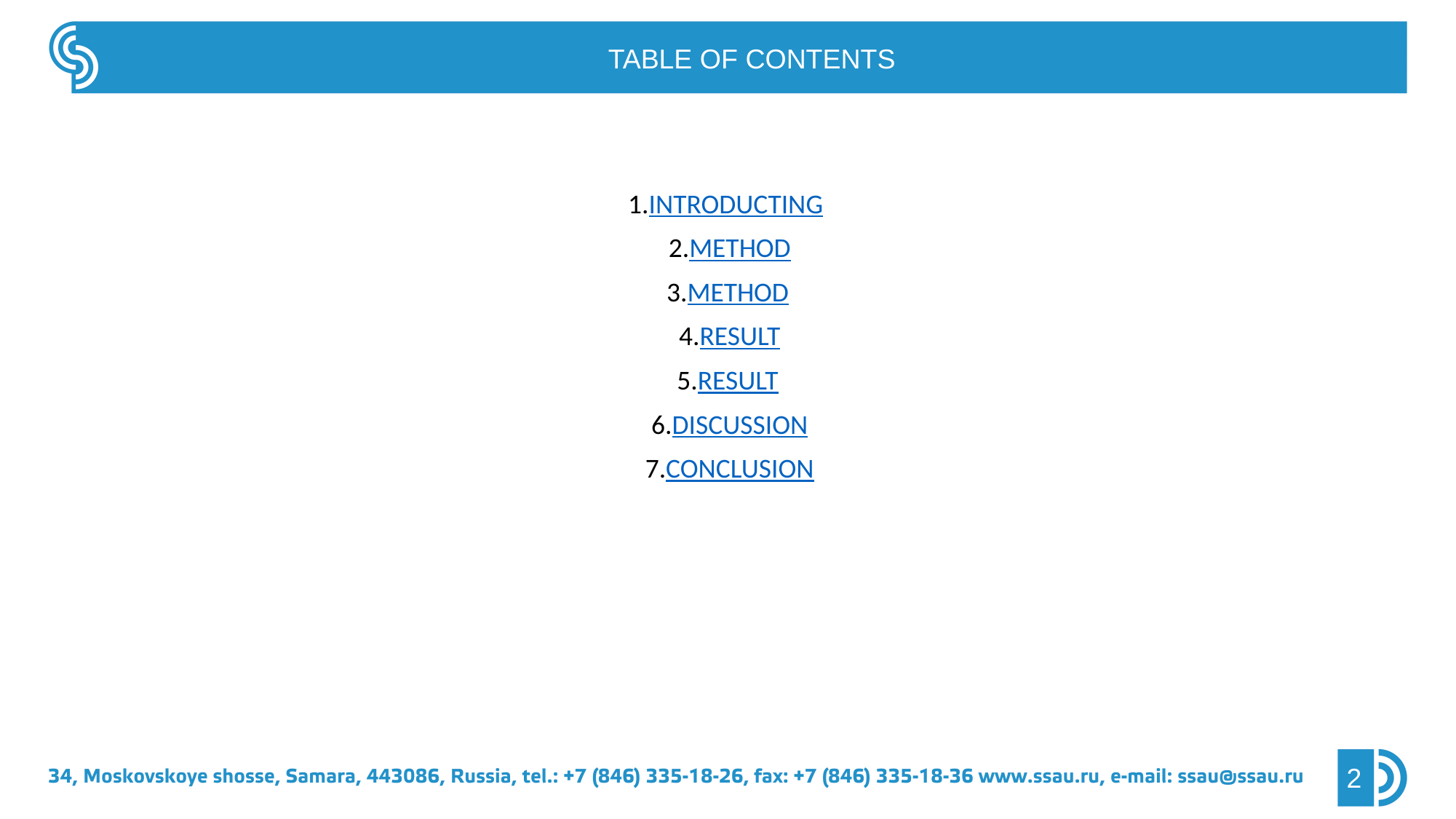

TABLE OF CONTENTS
1.INTRODUCTING
2.METHOD
3.METHOD
4.RESULT
5.RESULT
6.DISCUSSION
7.CONCLUSION
2